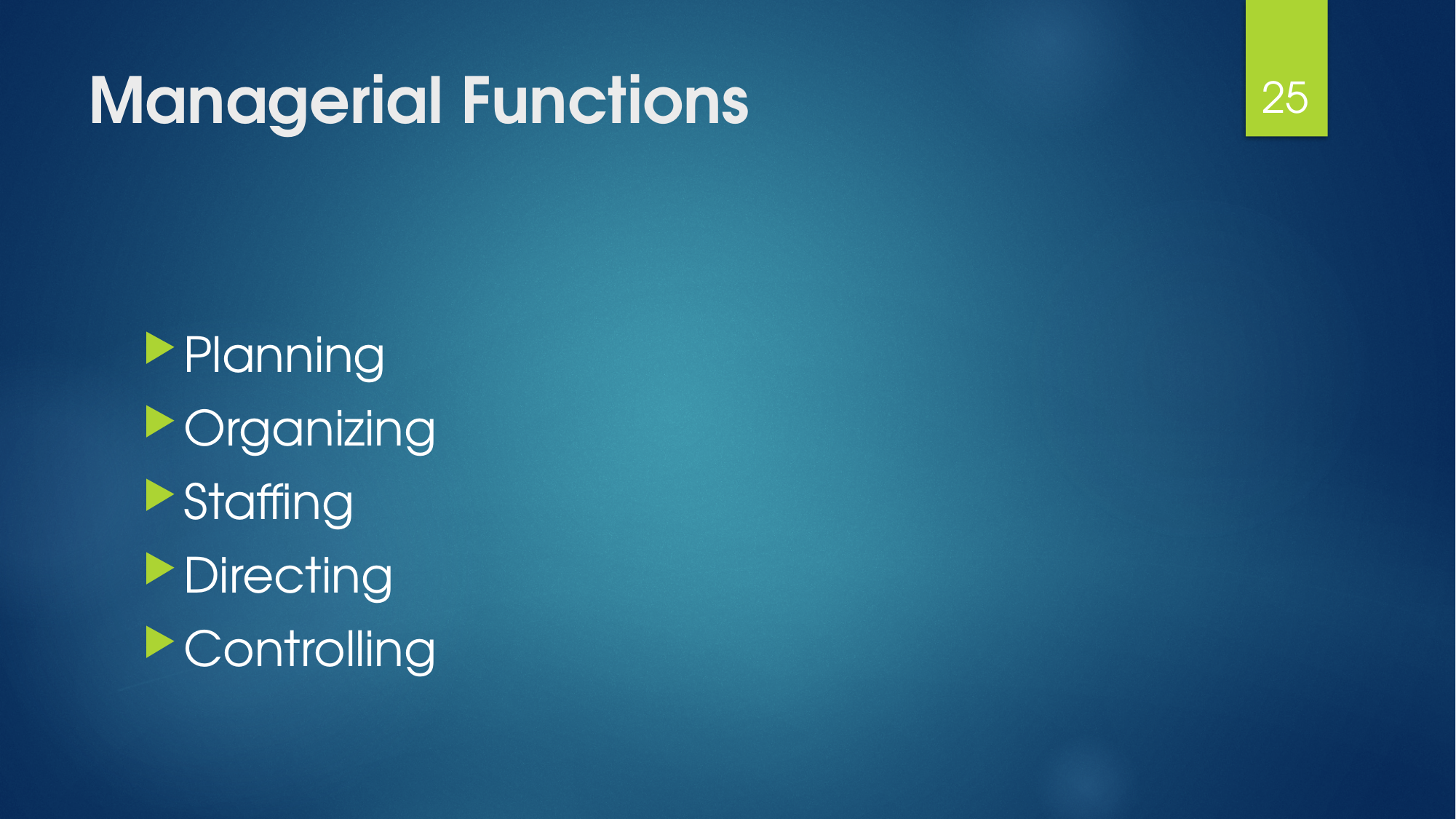

25
# Managerial Functions

Planning
Organizing
Staffing
Directing
Controlling